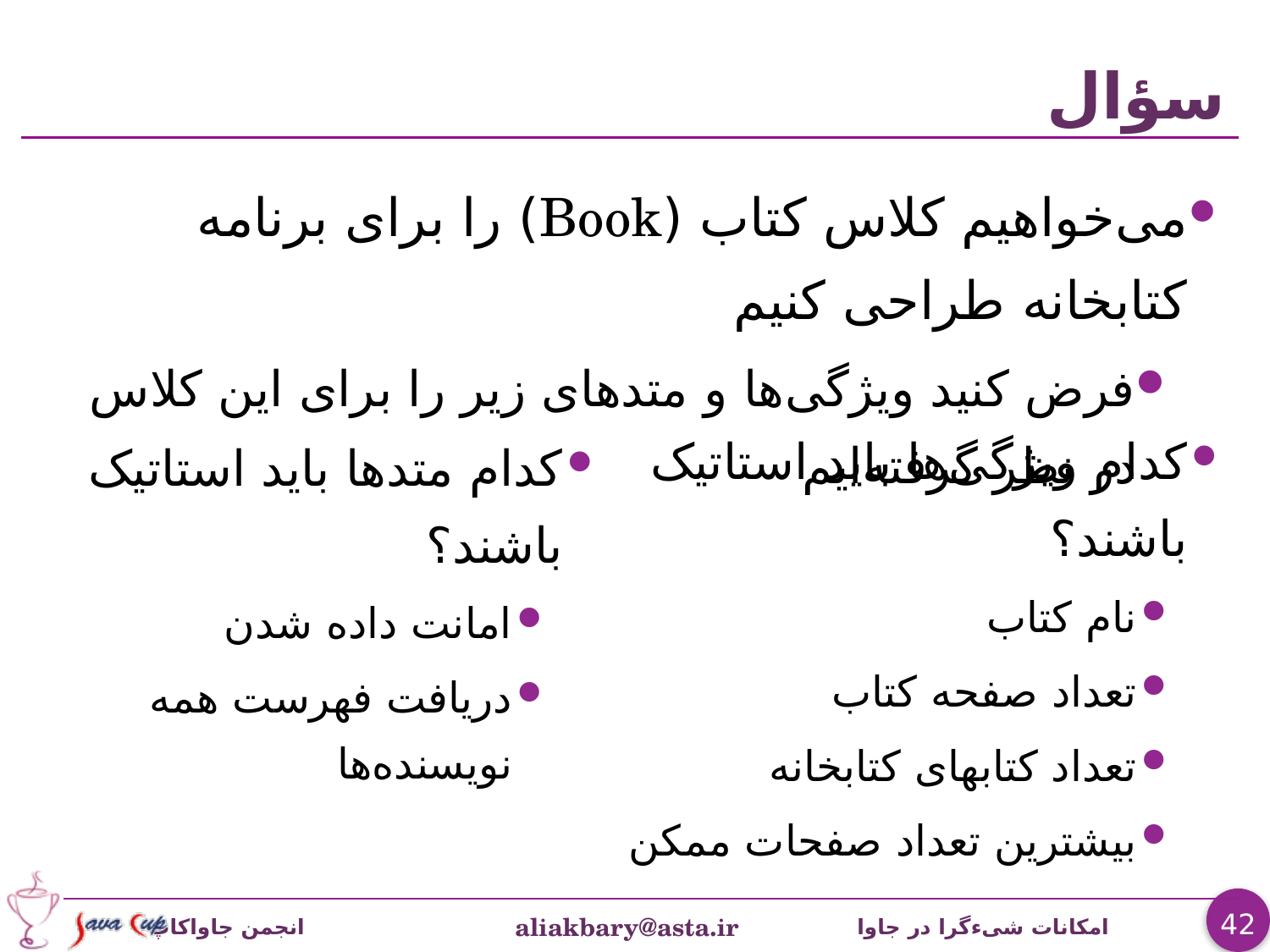

# سؤال
می‌خواهیم کلاس کتاب (Book) را برای برنامه کتابخانه طراحی کنیم
فرض کنید ويژگی‌ها و متدهای زير را برای این کلاس در نظر گرفته‌ایم

کدام ويژگی‌ها باید استاتیک باشند؟
نام کتاب
تعداد صفحه کتاب
تعداد کتابهای کتابخانه
بیشترین تعداد صفحات ممکن
کدام متدها باید استاتیک باشند؟
امانت داده شدن
دریافت فهرست همه نویسنده‌ها